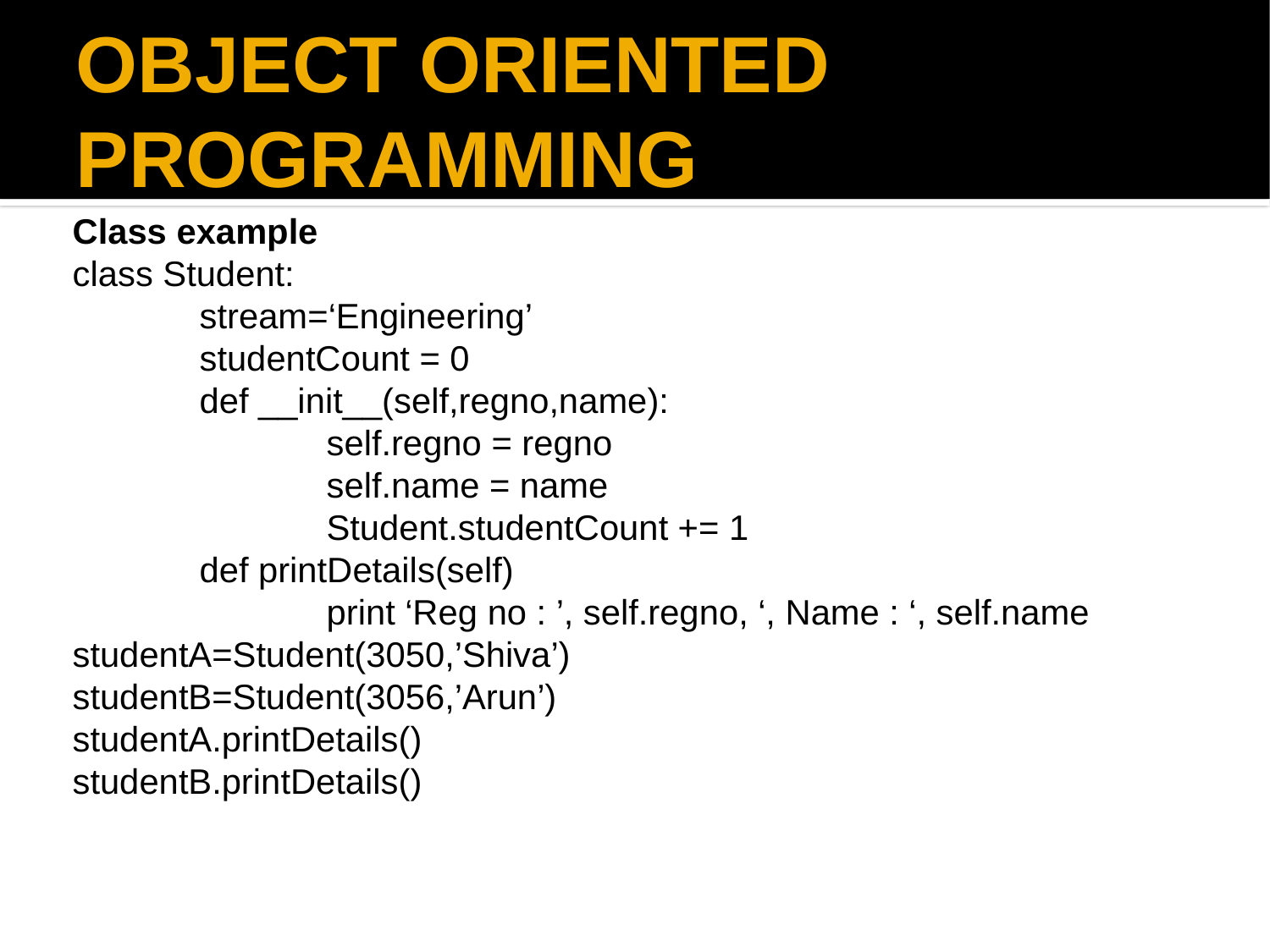

OBJECT ORIENTED PROGRAMMING
Class example
class Student:
	stream=‘Engineering’
	studentCount = 0
	def __init__(self,regno,name):
		self.regno = regno
		self.name = name
		Student.studentCount += 1
	def printDetails(self)
		print ‘Reg no : ’, self.regno, ‘, Name : ‘, self.name
studentA=Student(3050,’Shiva’)
studentB=Student(3056,’Arun’)
studentA.printDetails()
studentB.printDetails()